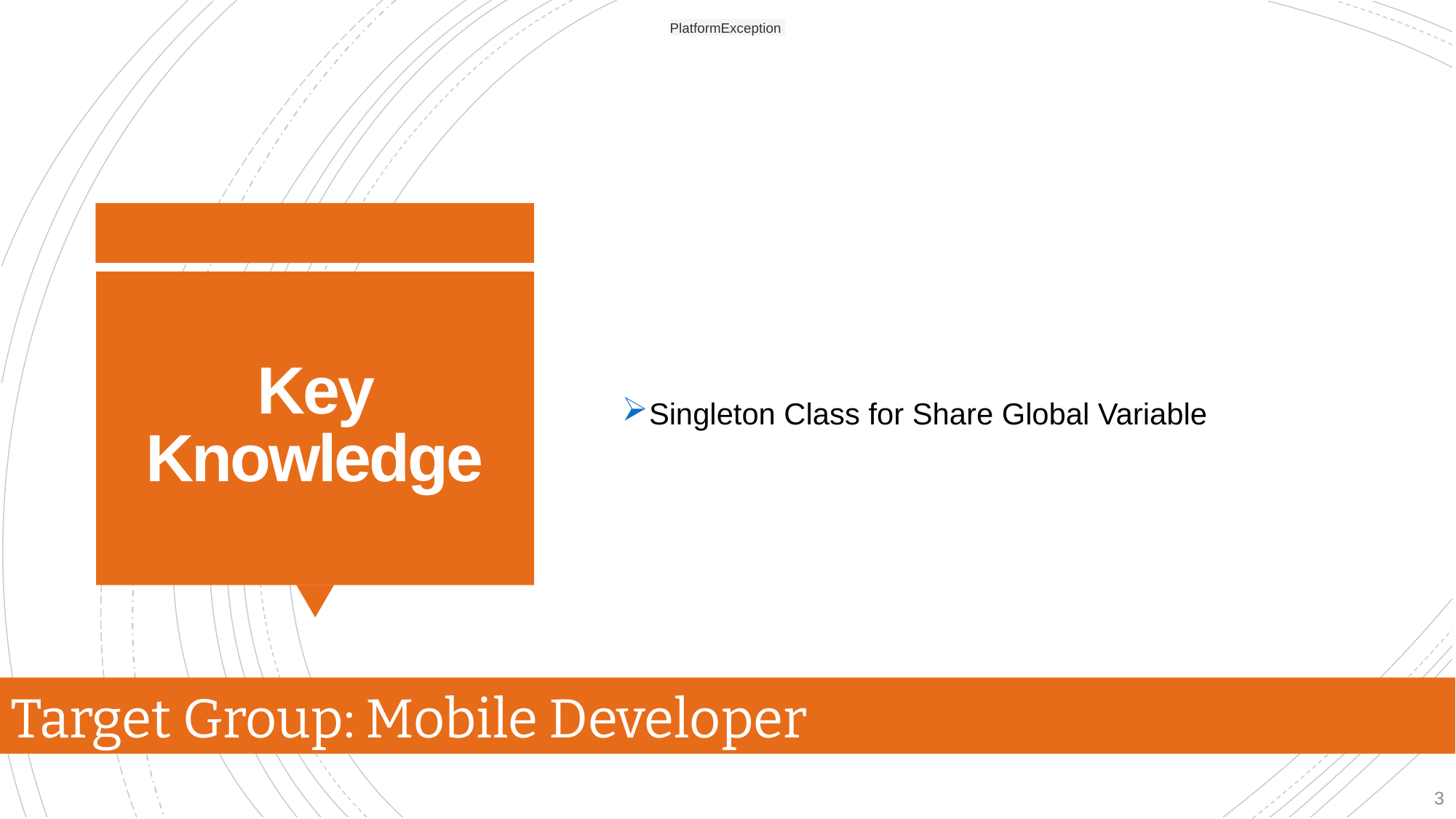

PlatformException
Singleton Class for Share Global Variable
# Key Knowledge
Target Group: Mobile Developer
3